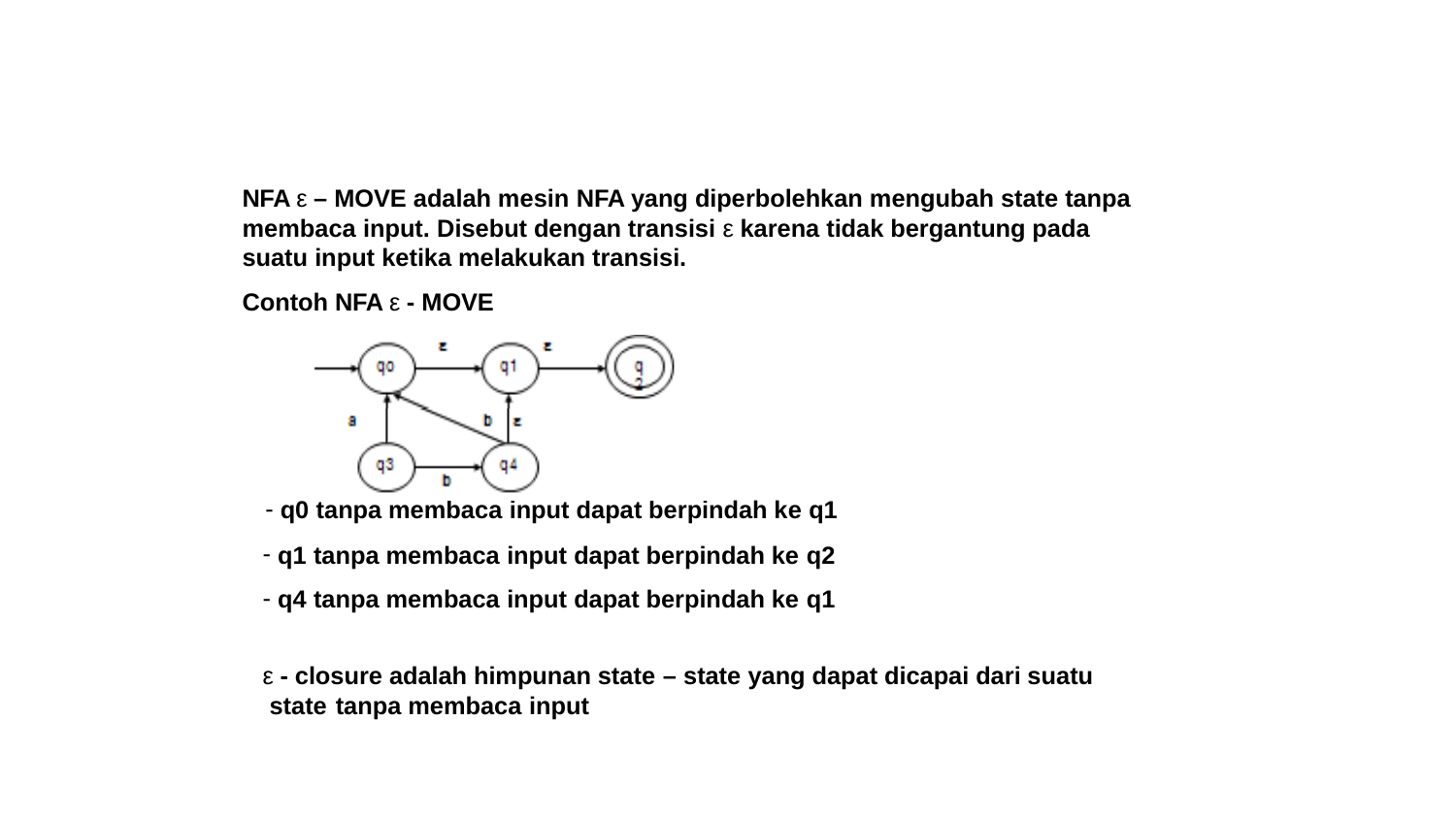

# NFA ε – MOVE
NFA ε – MOVE adalah mesin NFA yang diperbolehkan mengubah state tanpa  membaca input. Disebut dengan transisi ε karena tidak bergantung pada  suatu input ketika melakukan transisi.
Contoh NFA ε - MOVE

q0 tanpa membaca input dapat berpindah ke q1
q1 tanpa membaca input dapat berpindah ke q2
q4 tanpa membaca input dapat berpindah ke q1

ε - closure adalah himpunan state – state yang dapat dicapai dari suatu  state	tanpa membaca input